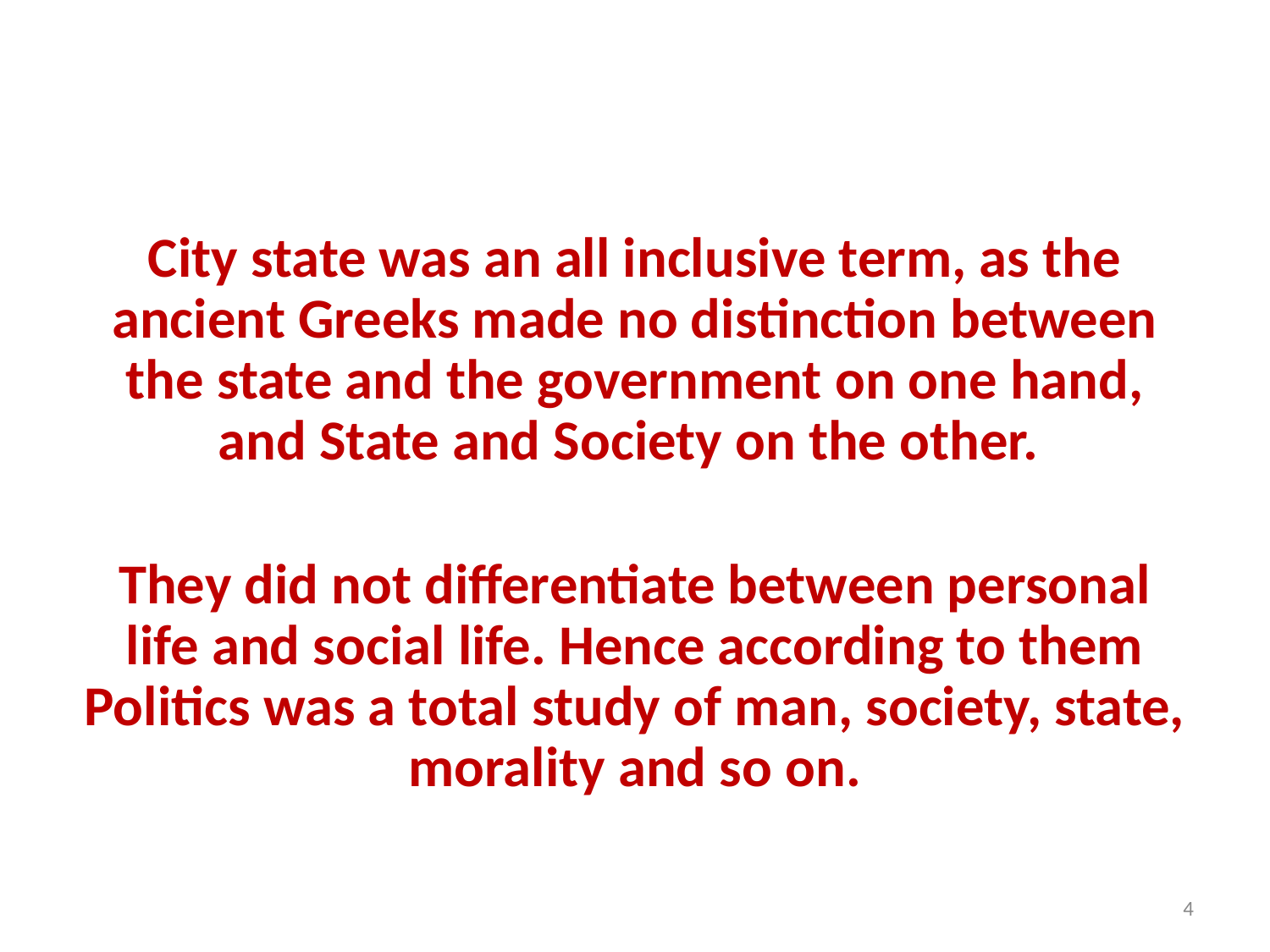

#
City state was an all inclusive term, as the ancient Greeks made no distinction between the state and the government on one hand, and State and Society on the other.

They did not differentiate between personal life and social life. Hence according to them Politics was a total study of man, society, state, morality and so on.

4